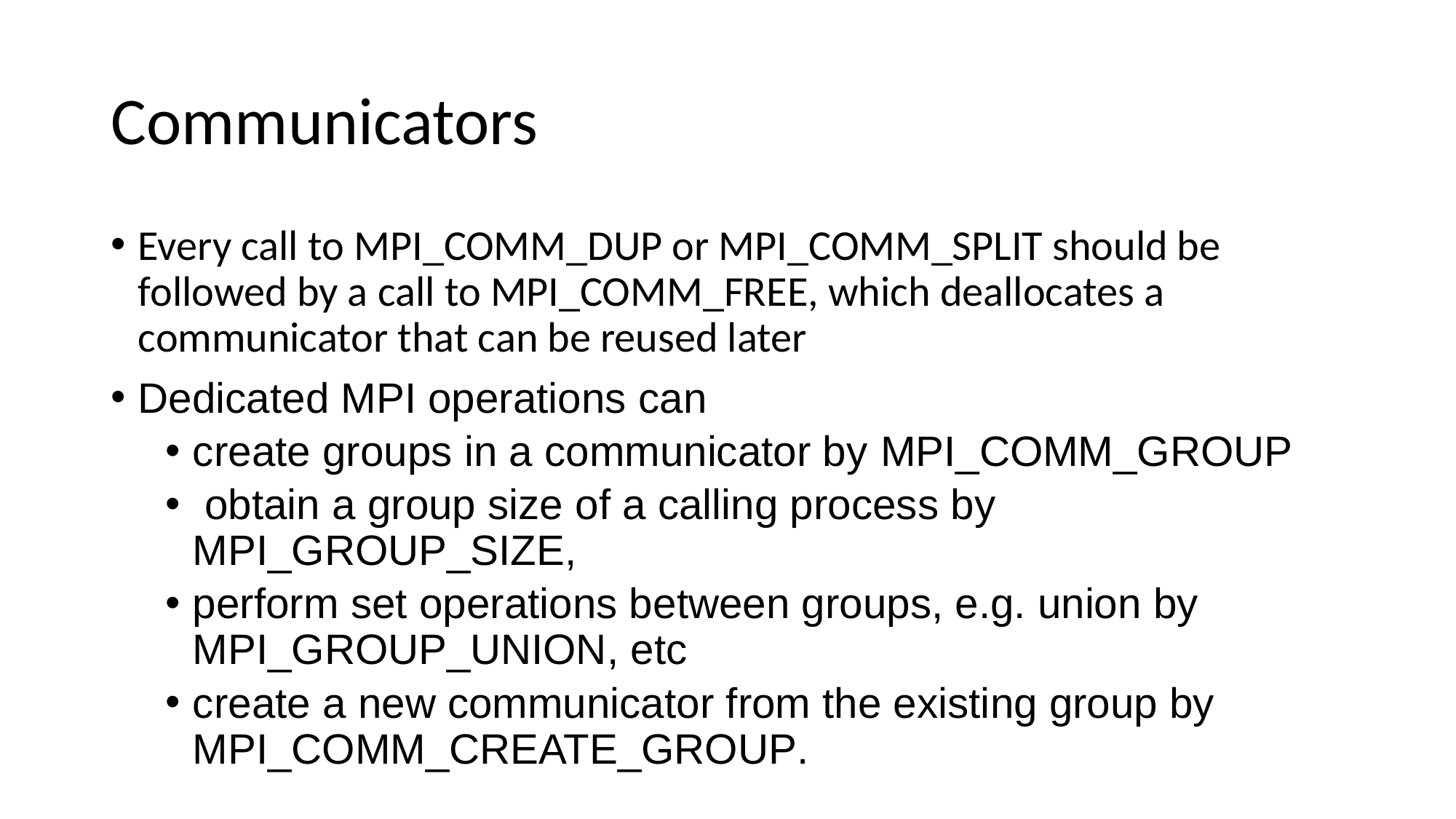

# Communicators
Every call to MPI_COMM_DUP or MPI_COMM_SPLIT should be followed by a call to MPI_COMM_FREE, which deallocates a communicator that can be reused later
Dedicated MPI operations can
create groups in a communicator by MPI_COMM_GROUP
 obtain a group size of a calling process by MPI_GROUP_SIZE,
perform set operations between groups, e.g. union by MPI_GROUP_UNION, etc
create a new communicator from the existing group by MPI_COMM_CREATE_GROUP.